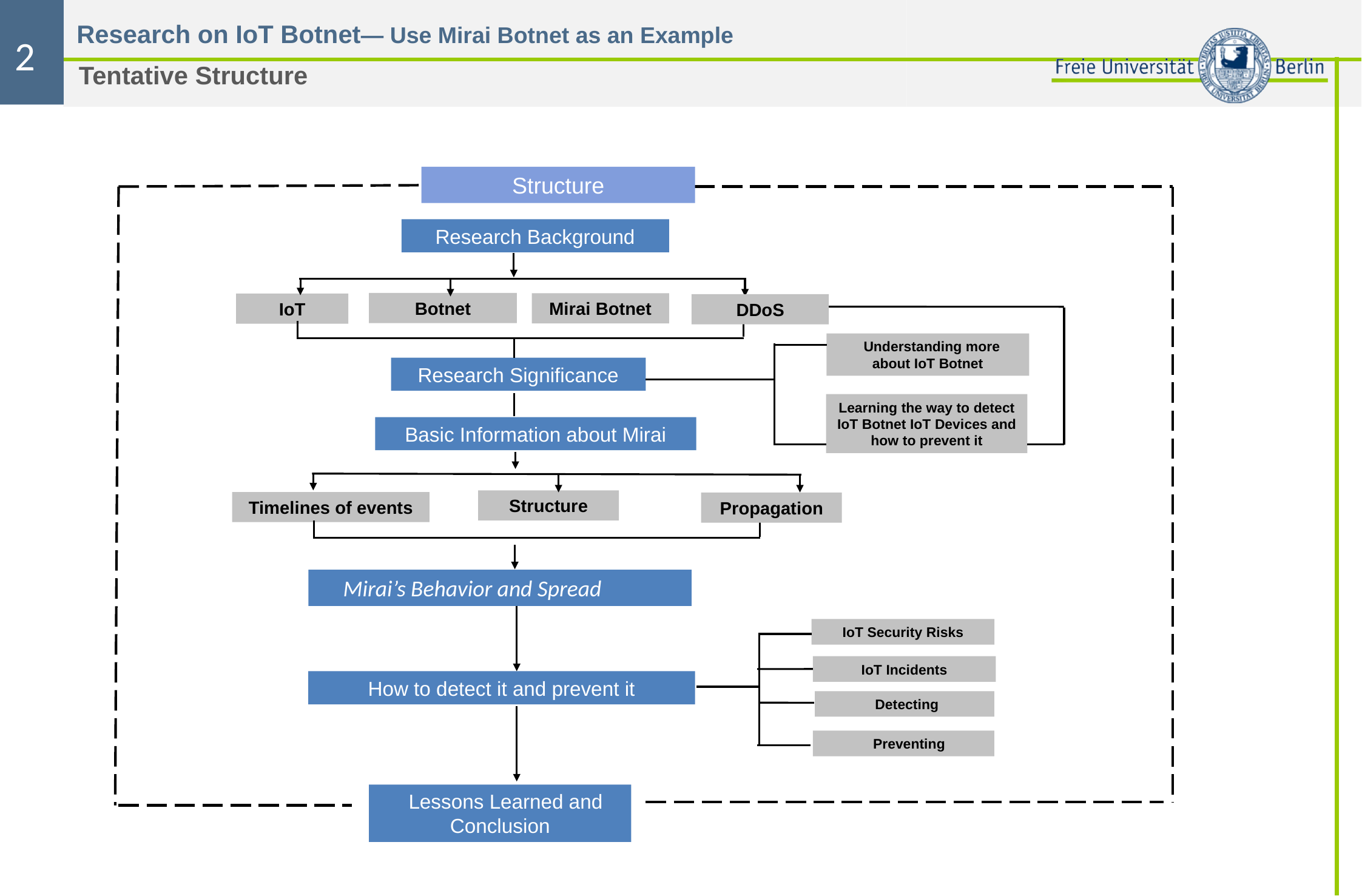

2
Tentative Structure
Structure
Research Background
Botnet
Mirai Botnet
IoT
  Understanding more about IoT Botnet
Research Significance
Learning the way to detect IoT Botnet IoT Devices and how to prevent it
Basic Information about Mirai
Structure
Timelines of events
Propagation
     Mirai’s Behavior and Spread
IoT Security Risks
How to detect it and prevent it
             Detecting

  Lessons Learned and Conclusion
DDoS
IoT Incidents
             Preventing